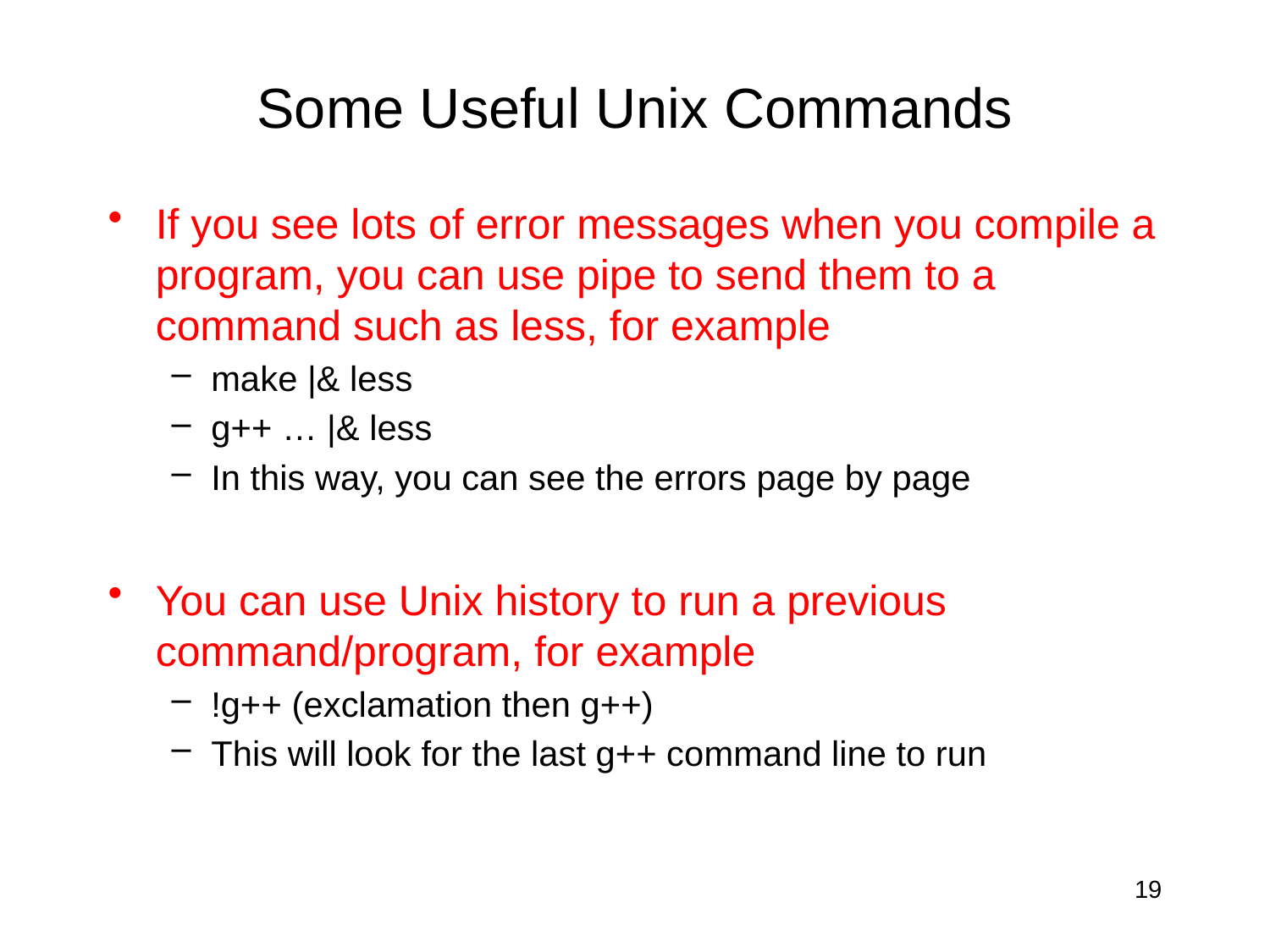

# Some Useful Unix Commands
If you see lots of error messages when you compile a program, you can use pipe to send them to a command such as less, for example
make |& less
g++ … |& less
In this way, you can see the errors page by page

You can use Unix history to run a previous command/program, for example
!g++ (exclamation then g++)
This will look for the last g++ command line to run
19